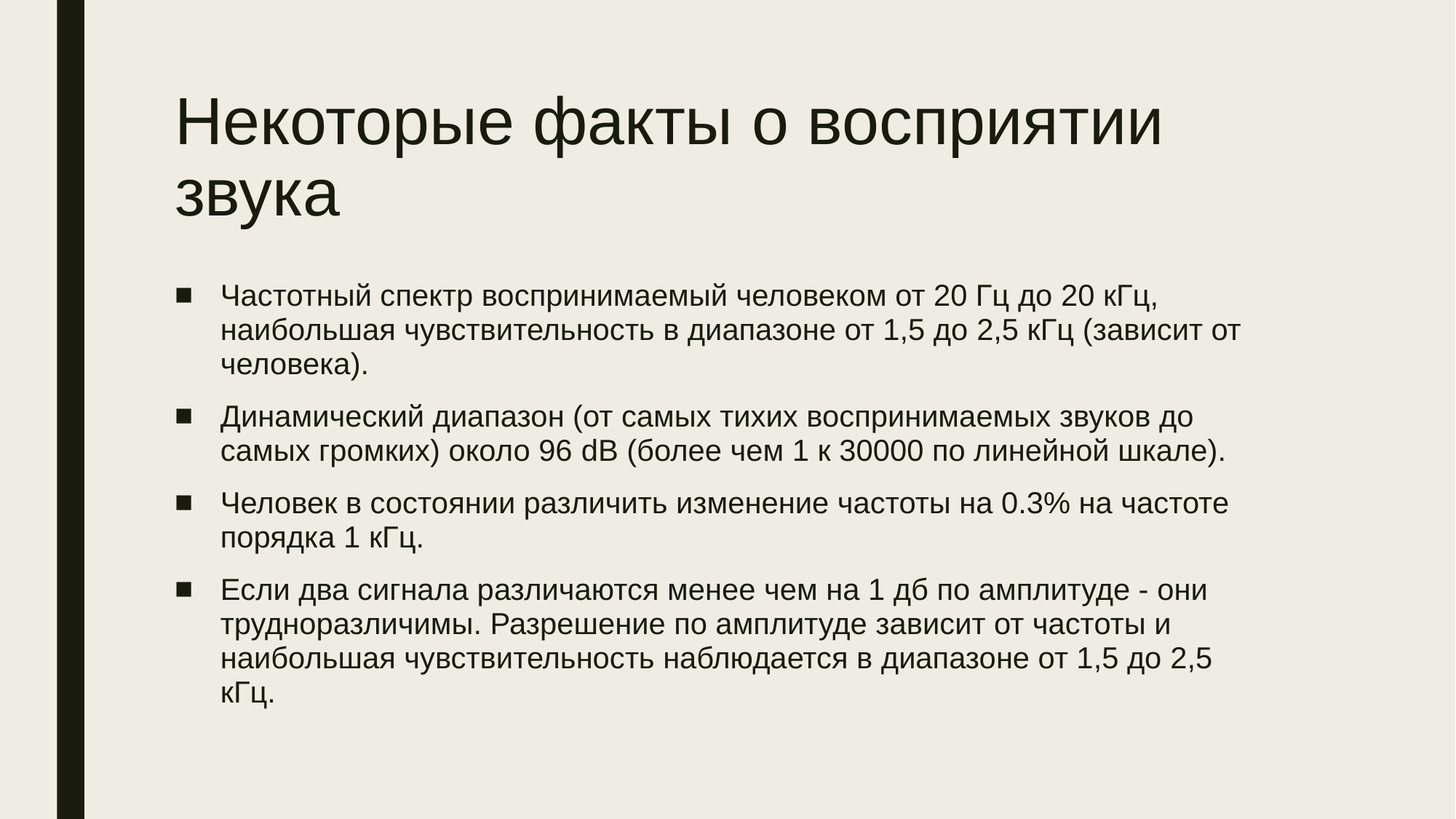

# Некоторые факты о восприятии звука
Частотный спектр воспринимаемый человеком от 20 Гц до 20 кГц, наибольшая чувствительность в диапазоне от 1,5 до 2,5 кГц (зависит от человека).
Динамический диапазон (от самых тихих воспринимаемых звуков до самых громких) около 96 dB (более чем 1 к 30000 по линейной шкале).
Человек в состоянии различить изменение частоты на 0.3% на частоте порядка 1 кГц.
Если два сигнала различаются менее чем на 1 дб по амплитуде - они трудноразличимы. Разрешение по амплитуде зависит от частоты и наибольшая чувствительность наблюдается в диапазоне от 1,5 до 2,5 кГц.